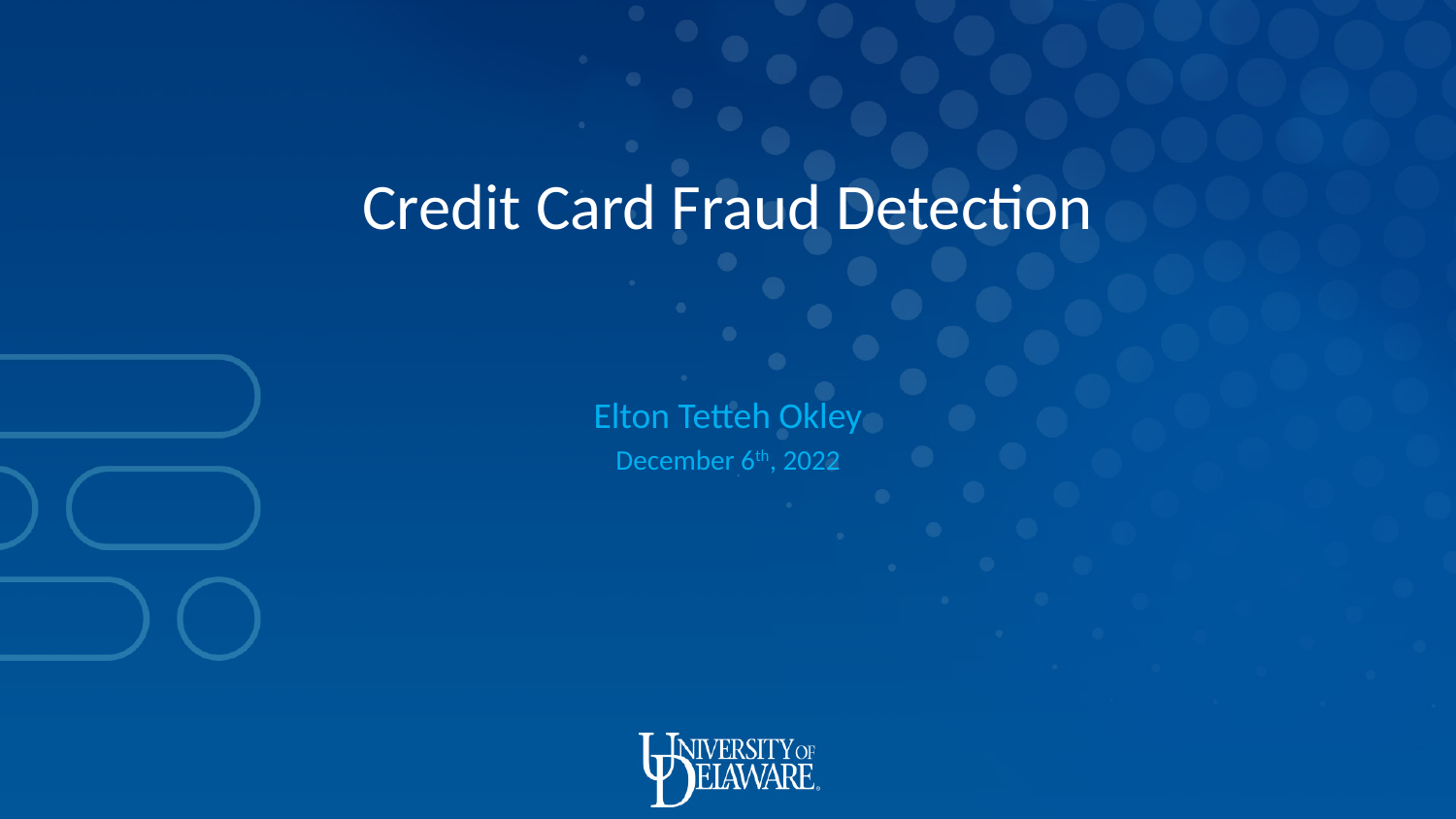

Credit Card Fraud Detection
Elton Tetteh Okley
December 6th, 2022